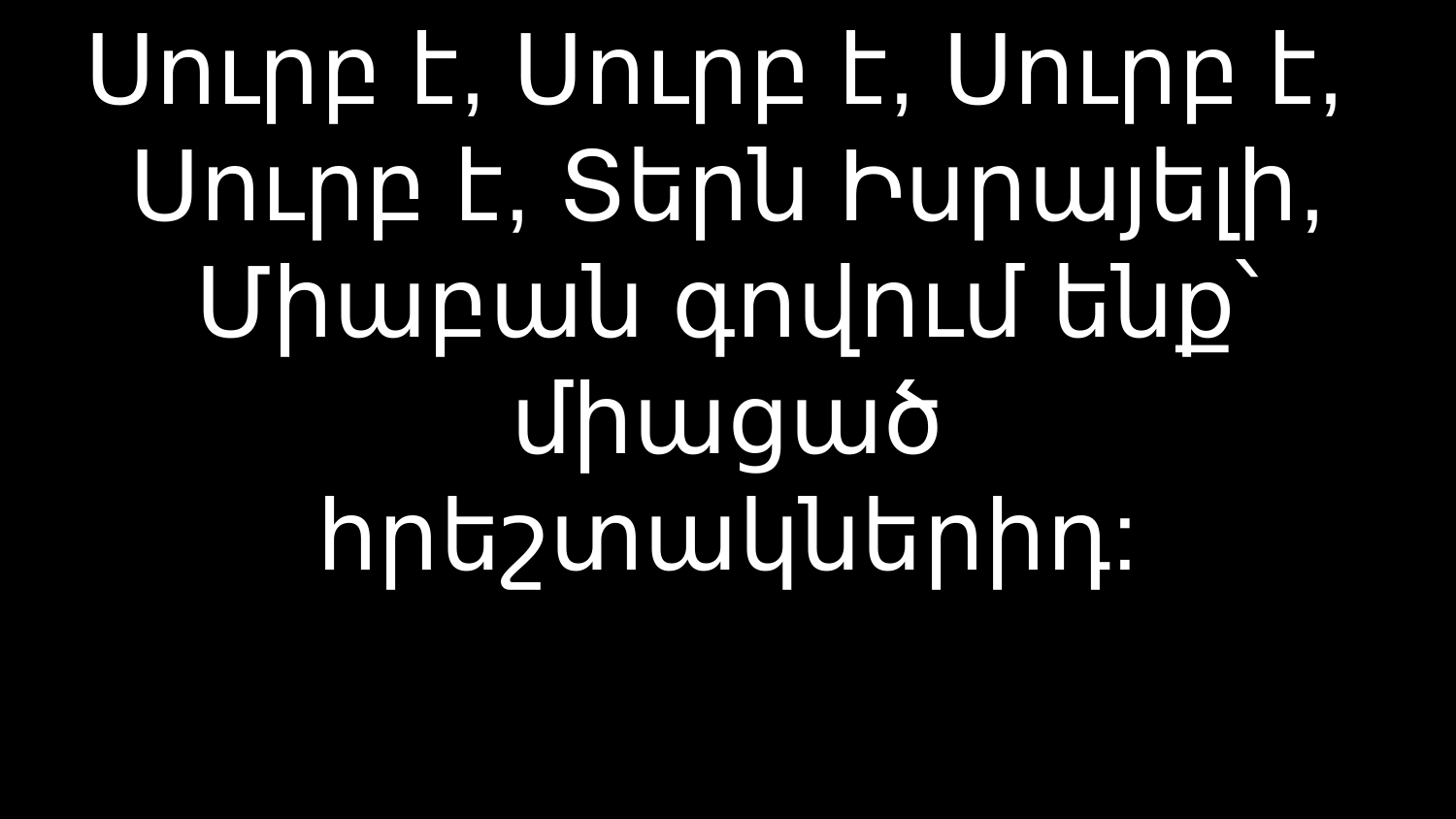

# Սուրբ է, Սուրբ է, Սուրբ է, Սուրբ է, Տերն Իսրայելի, Միաբան գովում ենք՝ միացած հրեշտակներիդ: